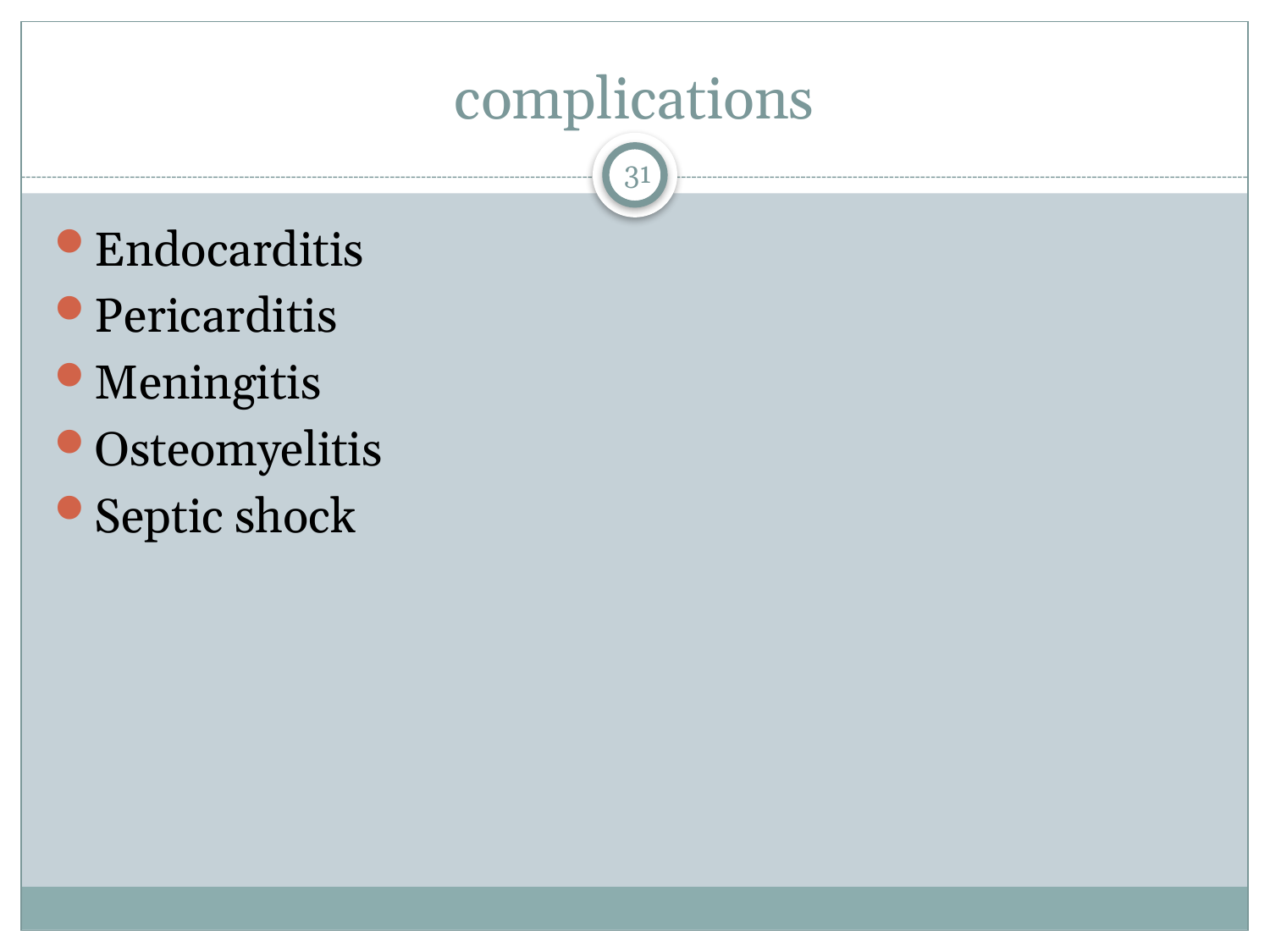

# complications
31
Endocarditis
Pericarditis
Meningitis
Osteomyelitis
Septic shock